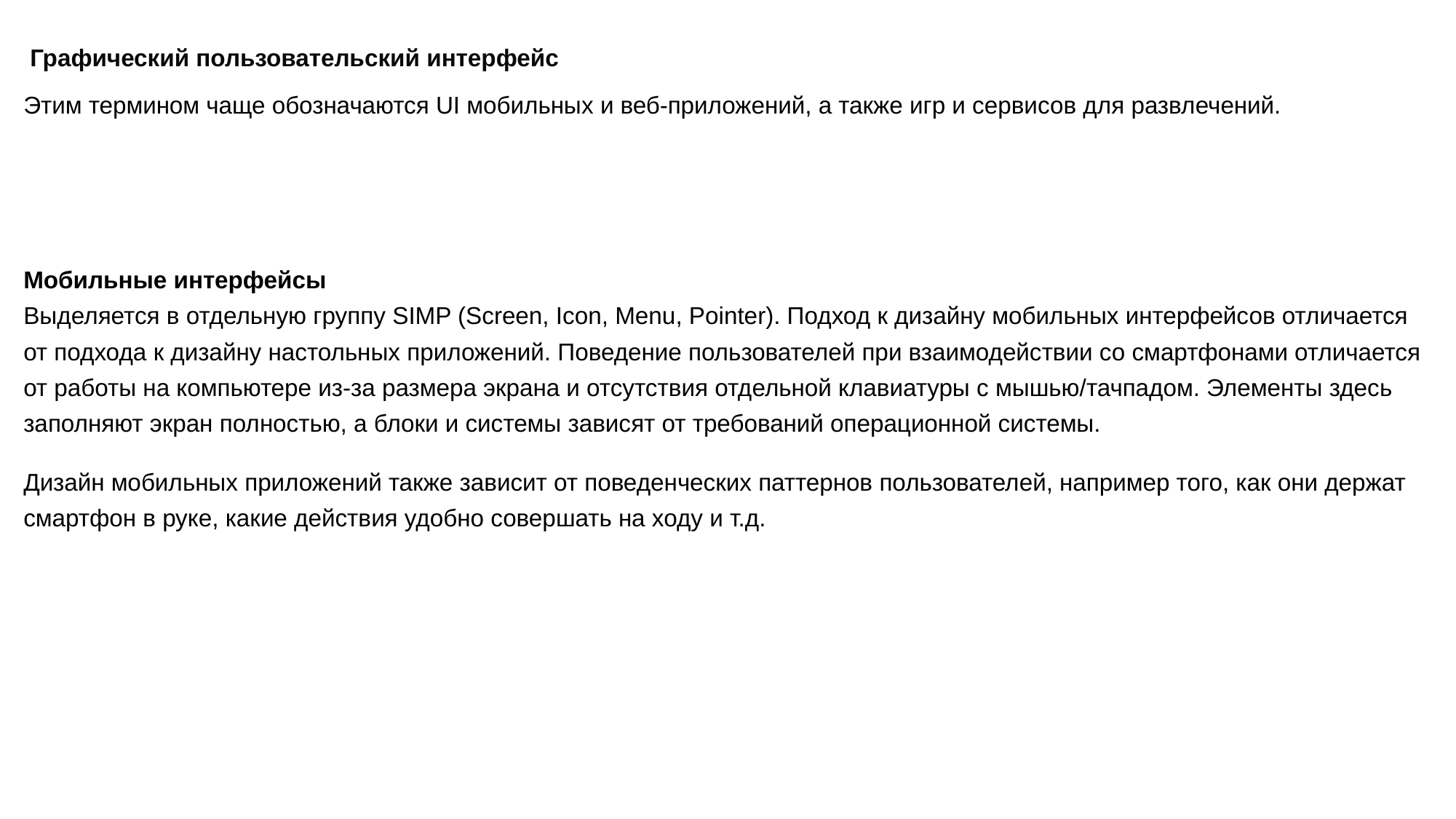

Графический пользовательский интерфейс
Этим термином чаще обозначаются UI мобильных и веб-приложений, а также игр и сервисов для развлечений.

Мобильные интерфейсы
Выделяется в отдельную группу SIMP (Screen, Icon, Menu, Pointer). Подход к дизайну мобильных интерфейсов отличается от подхода к дизайну настольных приложений. Поведение пользователей при взаимодействии со смартфонами отличается от работы на компьютере из-за размера экрана и отсутствия отдельной клавиатуры с мышью/тачпадом. Элементы здесь заполняют экран полностью, а блоки и системы зависят от требований операционной системы.
Дизайн мобильных приложений также зависит от поведенческих паттернов пользователей, например того, как они держат смартфон в руке, какие действия удобно совершать на ходу и т.д.